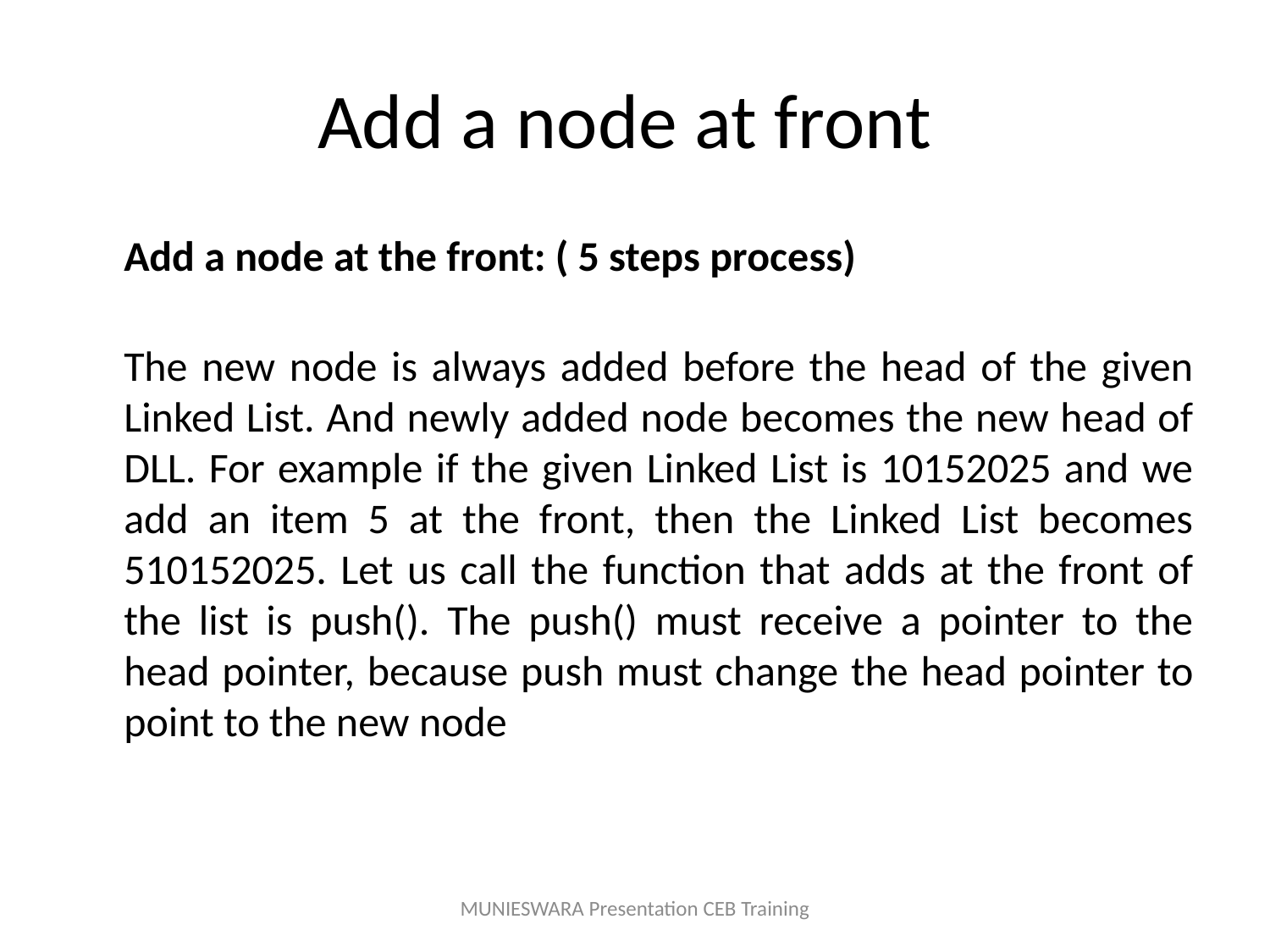

# Add a node at front
	Add a node at the front: ( 5 steps process)
	The new node is always added before the head of the given Linked List. And newly added node becomes the new head of DLL. For example if the given Linked List is 10152025 and we add an item 5 at the front, then the Linked List becomes 510152025. Let us call the function that adds at the front of the list is push(). The push() must receive a pointer to the head pointer, because push must change the head pointer to point to the new node
MUNIESWARA Presentation CEB Training